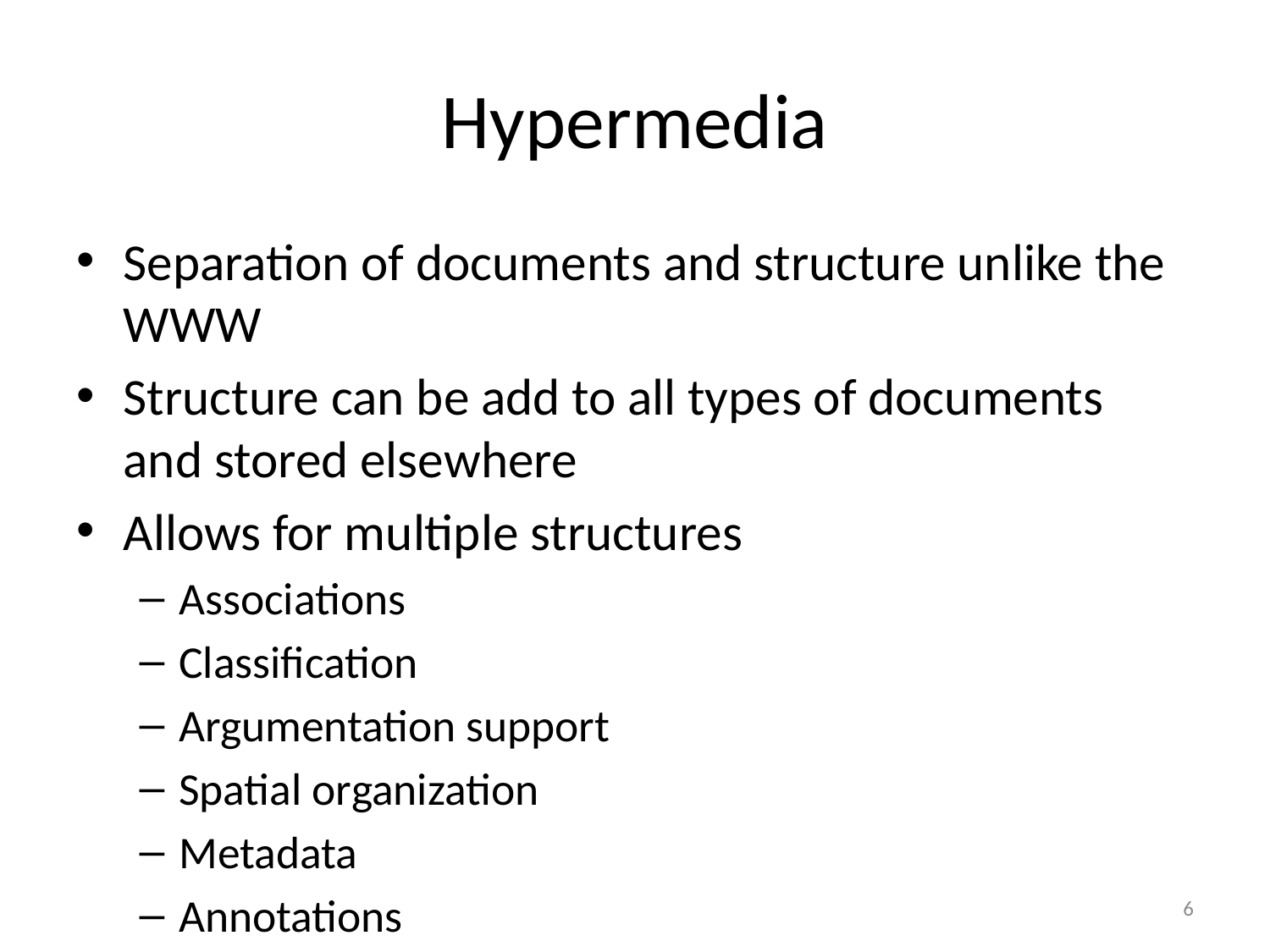

# Hypermedia
Separation of documents and structure unlike the WWW
Structure can be add to all types of documents and stored elsewhere
Allows for multiple structures
Associations
Classification
Argumentation support
Spatial organization
Metadata
Annotations
6